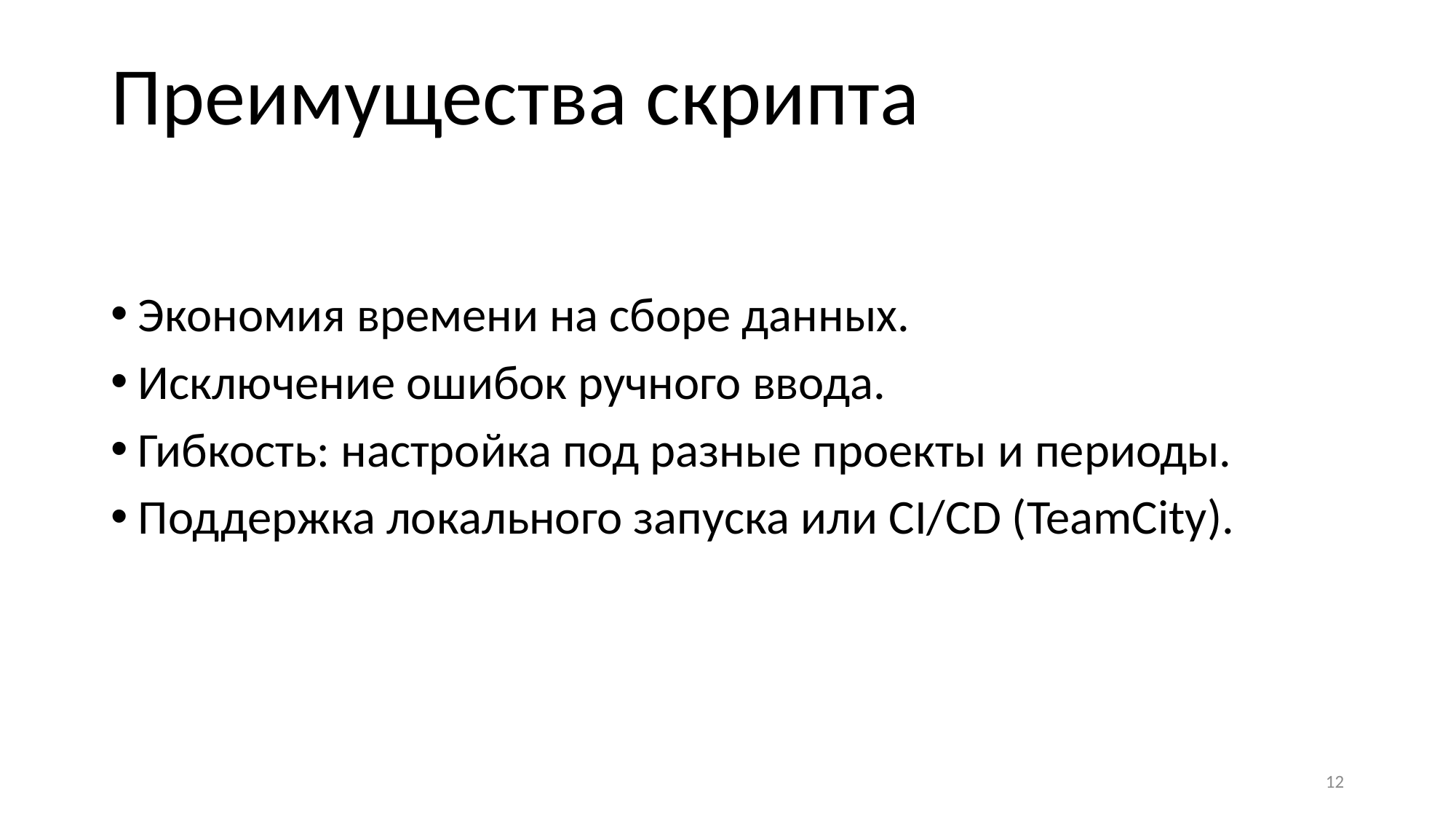

# Преимущества скрипта
Экономия времени на сборе данных.
Исключение ошибок ручного ввода.
Гибкость: настройка под разные проекты и периоды.
Поддержка локального запуска или CI/CD (TeamCity).
12